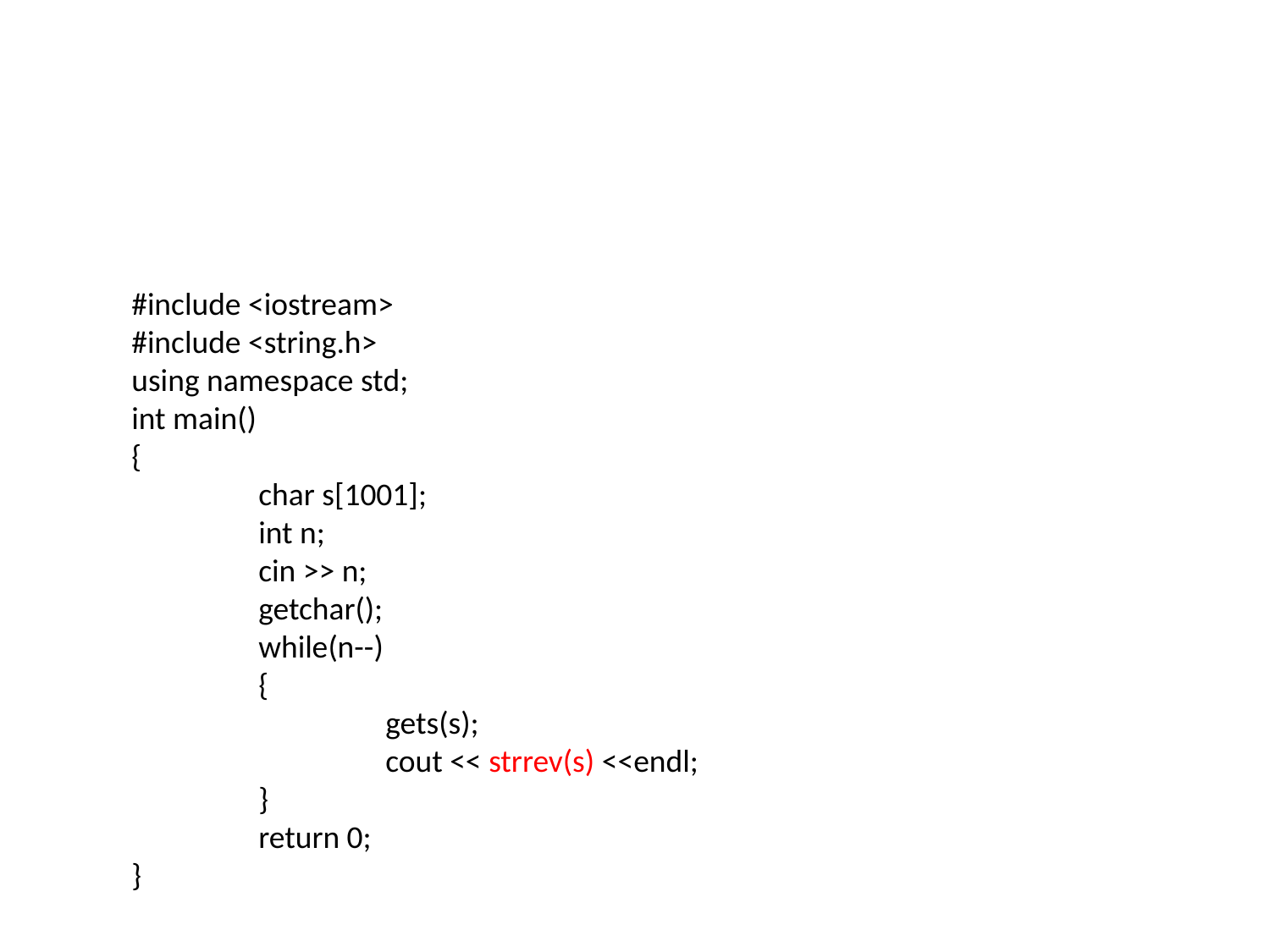

#
#include <iostream>
#include <string.h>
using namespace std;
int main()
{
	char s[1001];
	int n;
	cin >> n;
	getchar();
	while(n--)
	{
		gets(s);
		cout << strrev(s) <<endl;
	}
	return 0;
}